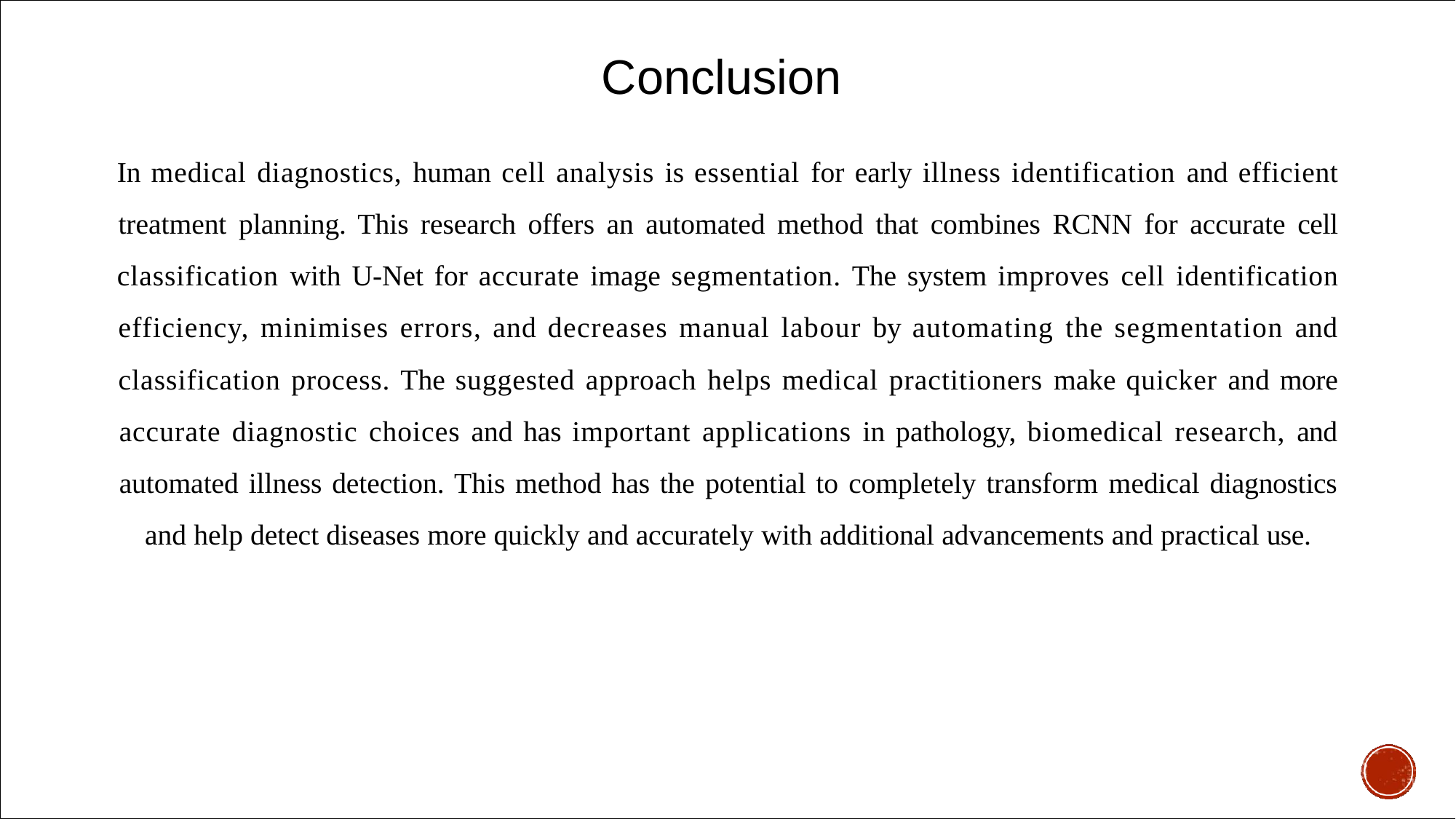

Conclusion
In medical diagnostics, human cell analysis is essential for early illness identification and efficient treatment planning. This research offers an automated method that combines RCNN for accurate cell classification with U-Net for accurate image segmentation. The system improves cell identification efficiency, minimises errors, and decreases manual labour by automating the segmentation and classification process. The suggested approach helps medical practitioners make quicker and more accurate diagnostic choices and has important applications in pathology, biomedical research, and automated illness detection. This method has the potential to completely transform medical diagnostics and help detect diseases more quickly and accurately with additional advancements and practical use.